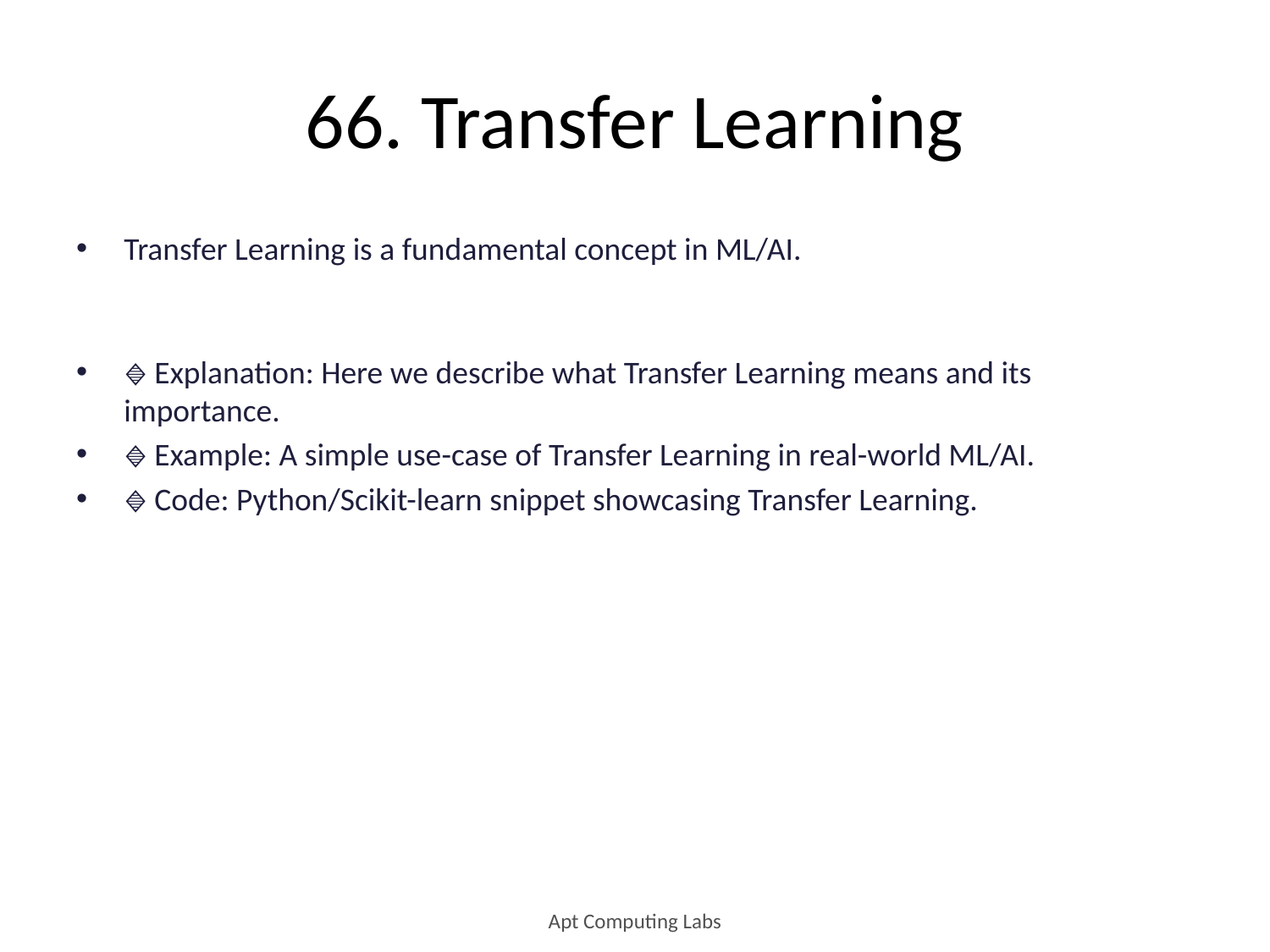

# 66. Transfer Learning
Transfer Learning is a fundamental concept in ML/AI.

🔹 Explanation: Here we describe what Transfer Learning means and its importance.
🔹 Example: A simple use-case of Transfer Learning in real-world ML/AI.
🔹 Code: Python/Scikit-learn snippet showcasing Transfer Learning.

Apt Computing Labs